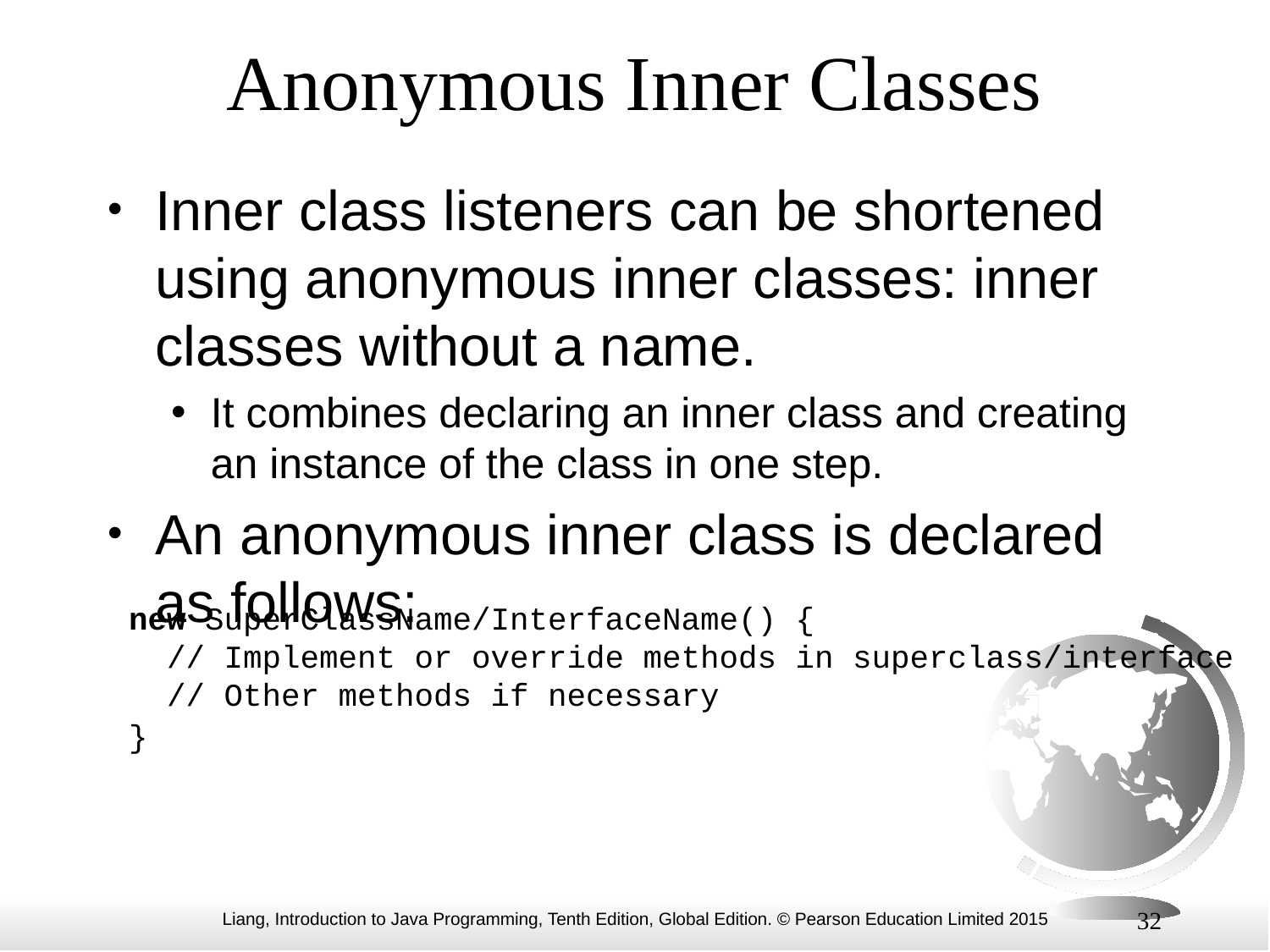

# Anonymous Inner Classes
Inner class listeners can be shortened using anonymous inner classes: inner classes without a name.
It combines declaring an inner class and creating an instance of the class in one step.
An anonymous inner class is declared as follows:
new SuperClassName/InterfaceName() {
  // Implement or override methods in superclass/interface
  // Other methods if necessary
}
32